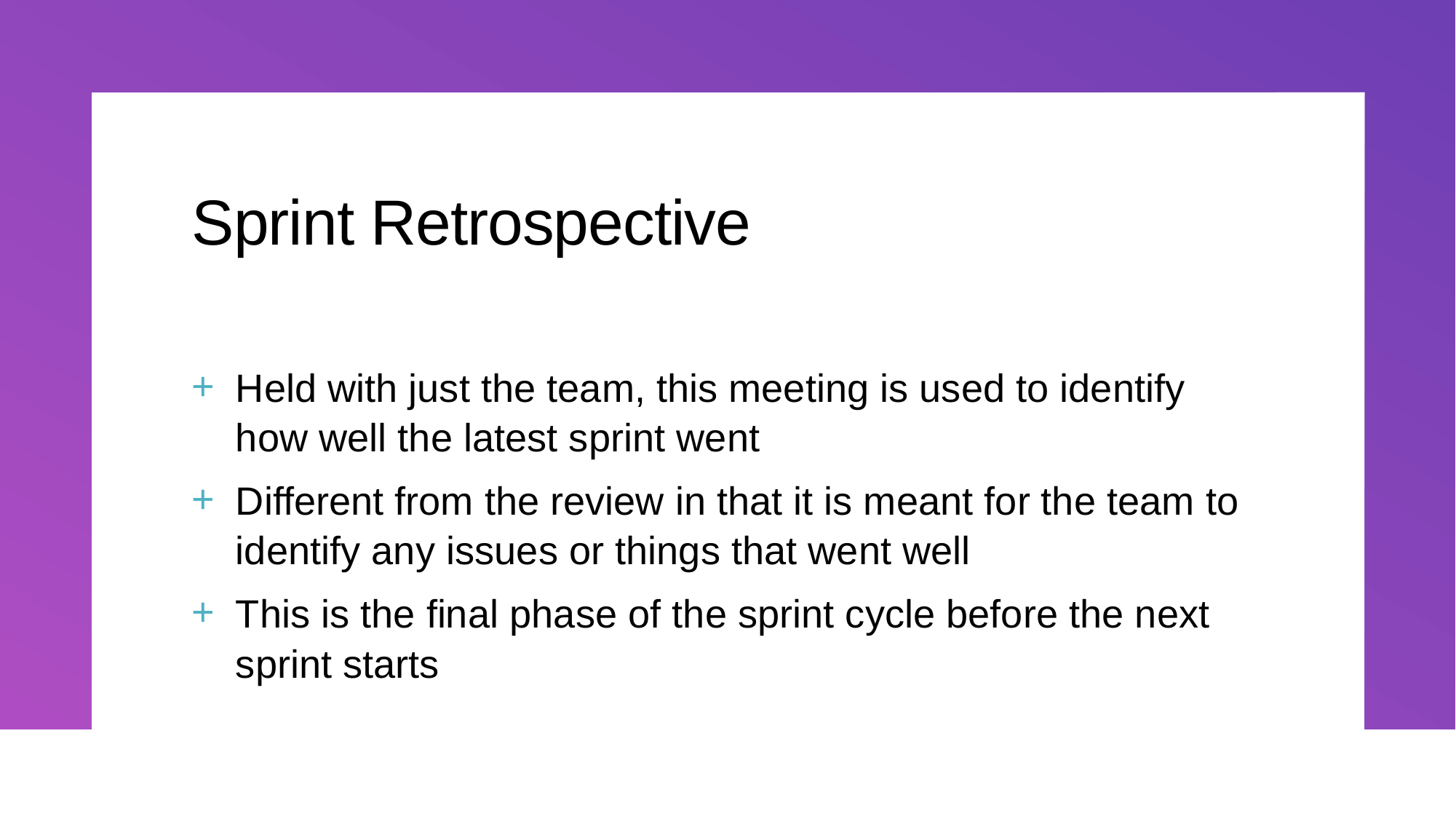

# Sprint Retrospective
Held with just the team, this meeting is used to identify how well the latest sprint went
Different from the review in that it is meant for the team to identify any issues or things that went well
This is the final phase of the sprint cycle before the next sprint starts